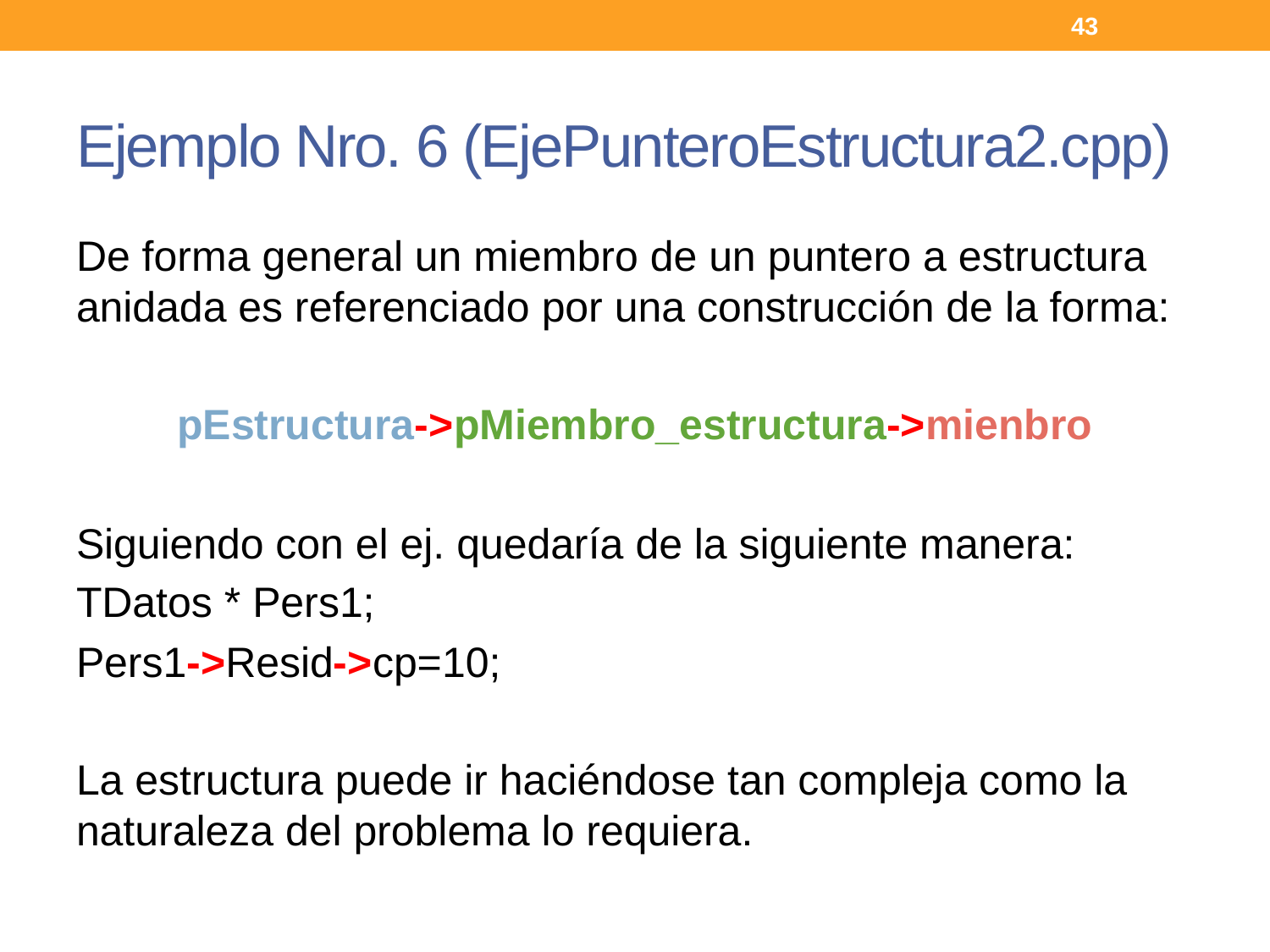

43
# Ejemplo Nro. 6 (EjePunteroEstructura2.cpp)
De forma general un miembro de un puntero a estructura anidada es referenciado por una construcción de la forma:

pEstructura->pMiembro_estructura->mienbro

Siguiendo con el ej. quedaría de la siguiente manera:
TDatos * Pers1;
Pers1->Resid->cp=10;

La estructura puede ir haciéndose tan compleja como la naturaleza del problema lo requiera.